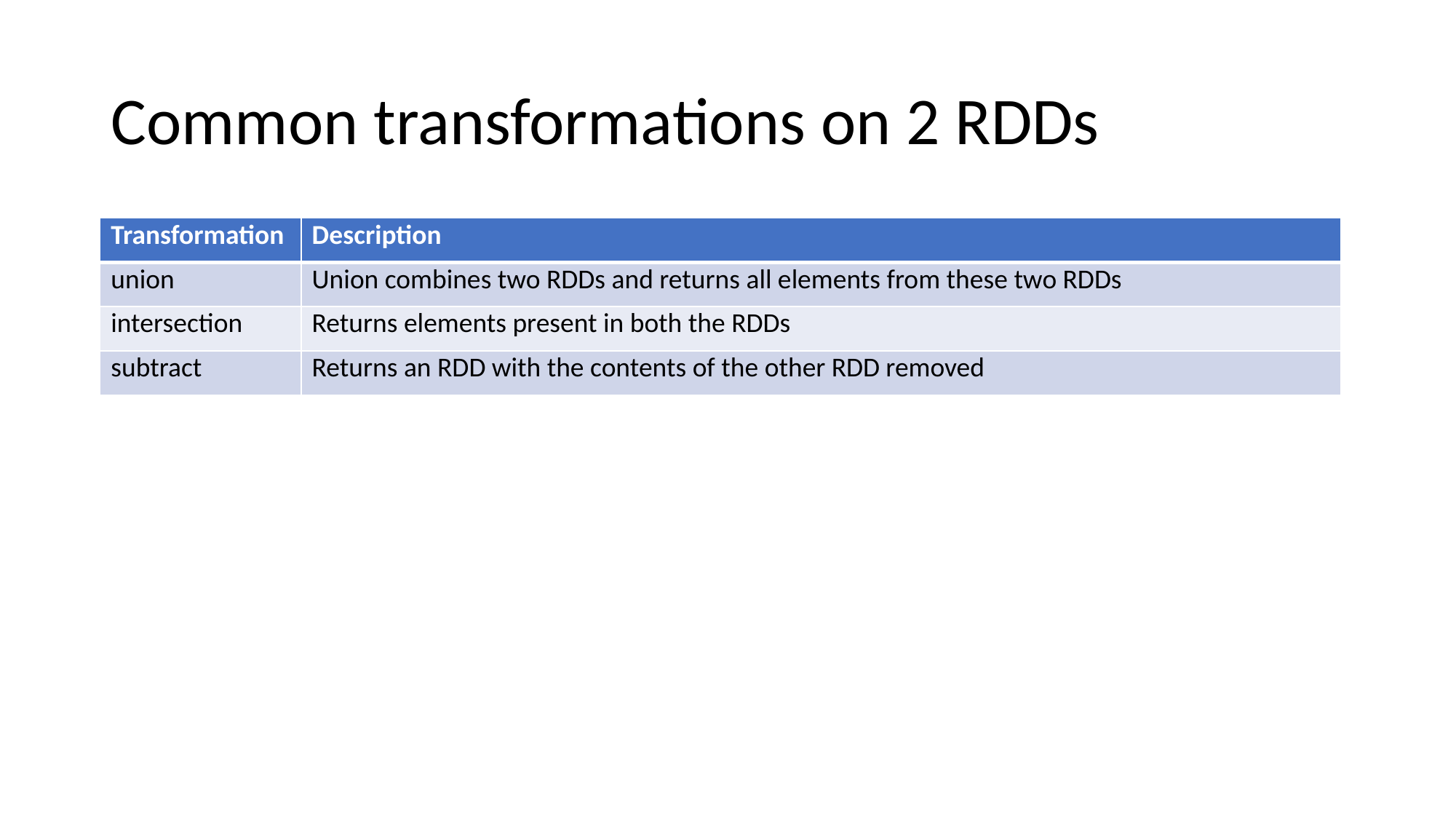

# Common transformations on 2 RDDs
| Transformation | Description |
| --- | --- |
| union | Union combines two RDDs and returns all elements from these two RDDs |
| intersection | Returns elements present in both the RDDs |
| subtract | Returns an RDD with the contents of the other RDD removed |